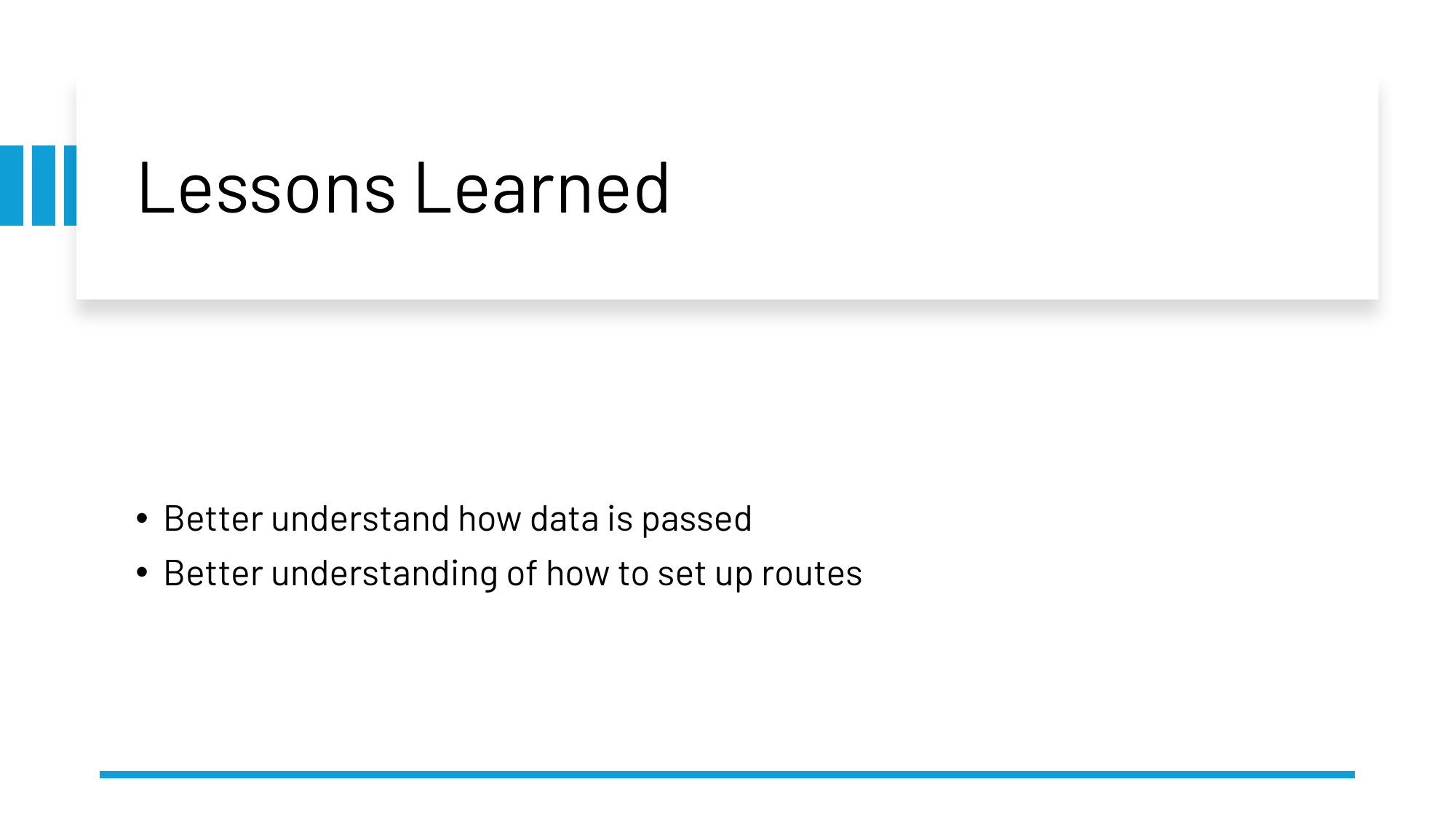

# Lessons Learned

Better understand how data is passed
Better understanding of how to set up routes